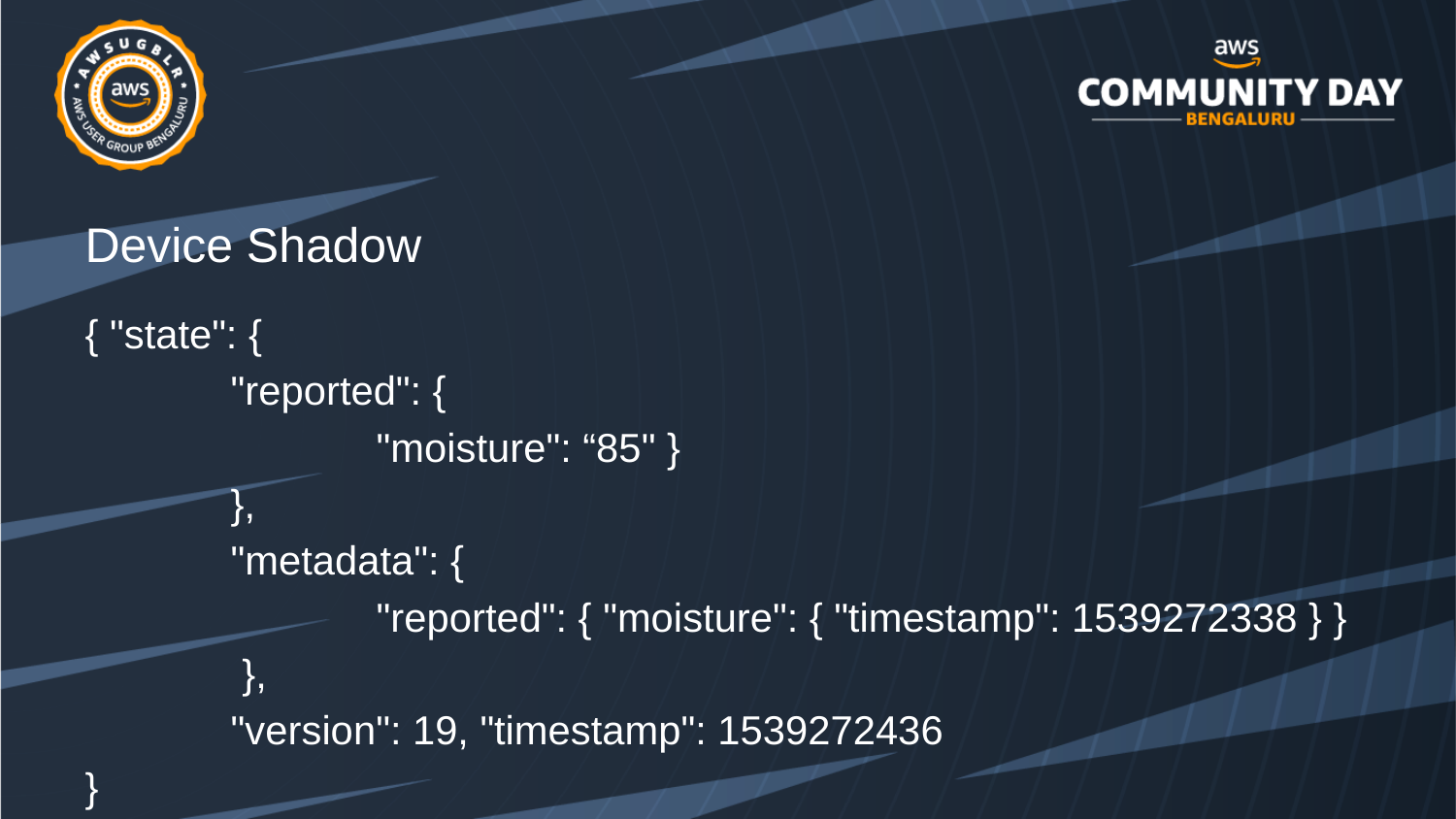

Device Shadow
{ "state": {
	"reported": {
		"moisture": “85" }
	},
	"metadata": {
		"reported": { "moisture": { "timestamp": 1539272338 } }
	 },
	"version": 19, "timestamp": 1539272436
}